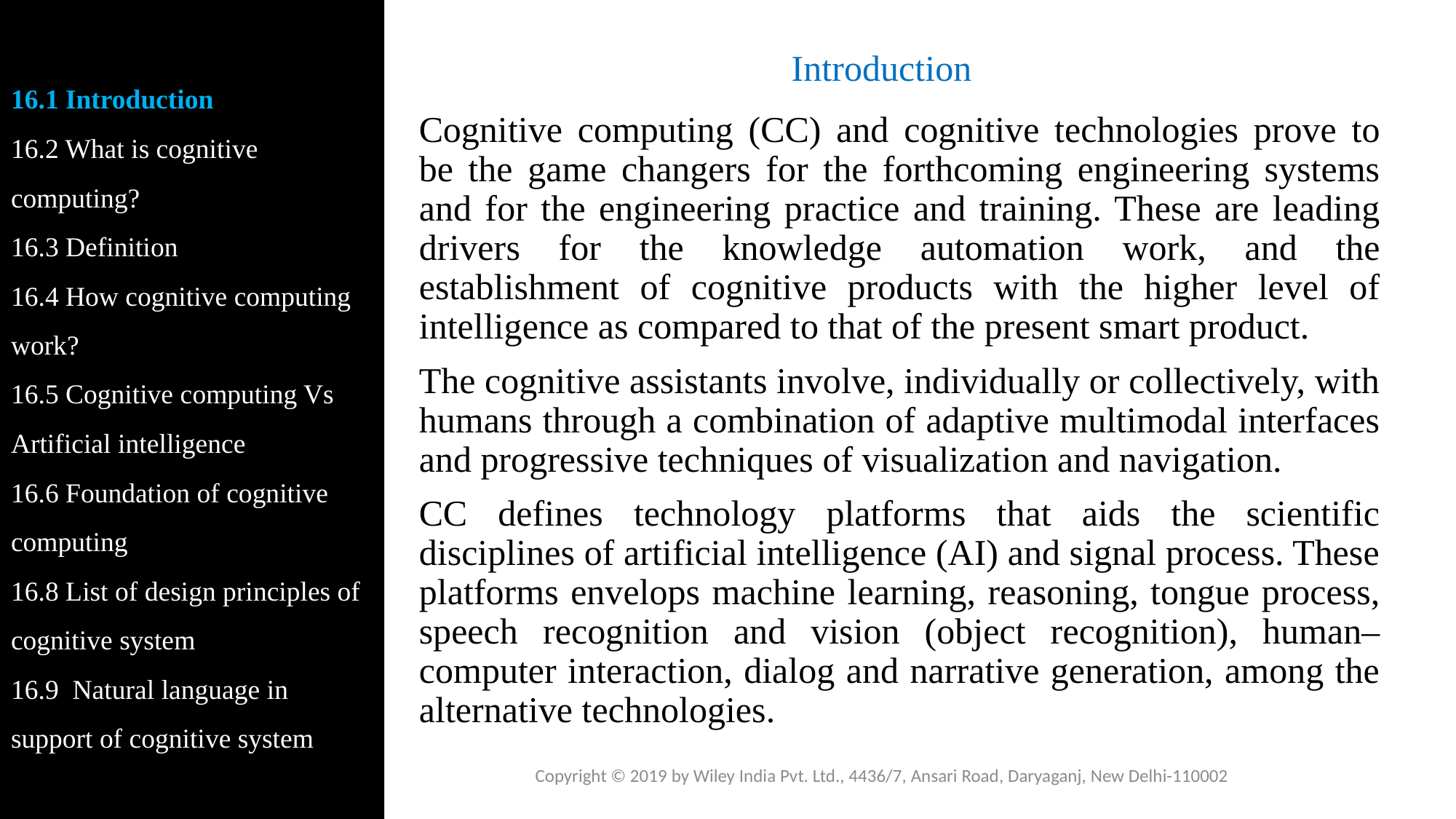

16.1 Introduction
16.2 What is cognitive computing?
16.3 Definition
16.4 How cognitive computing work?
16.5 Cognitive computing Vs Artificial intelligence
16.6 Foundation of cognitive computing
16.8 List of design principles of cognitive system
16.9  Natural language in support of cognitive system
# Introduction
Cognitive computing (CC) and cognitive technologies prove to be the game changers for the forthcoming engineering systems and for the engineering practice and training. These are leading drivers for the knowledge automation work, and the establishment of cognitive products with the higher level of intelligence as compared to that of the present smart product.
The cognitive assistants involve, individually or collectively, with humans through a combination of adaptive multimodal interfaces and progressive techniques of visualization and navigation.
CC defines technology platforms that aids the scientific disciplines of artificial intelligence (AI) and signal process. These platforms envelops machine learning, reasoning, tongue process, speech recognition and vision (object recognition), human–computer interaction, dialog and narrative generation, among the alternative technologies.

Copyright © 2019 by Wiley India Pvt. Ltd., 4436/7, Ansari Road, Daryaganj, New Delhi-110002